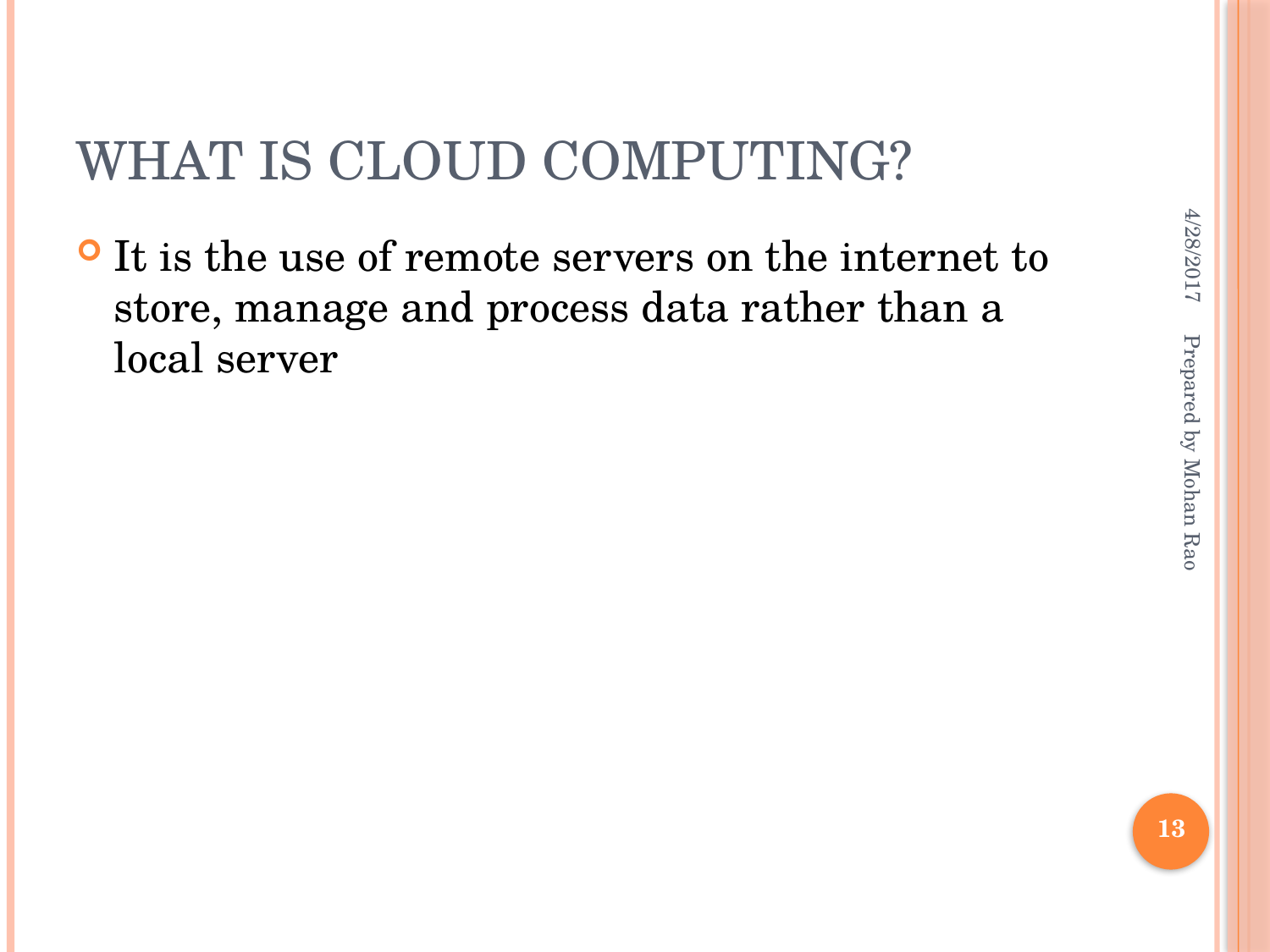

# What is Cloud computing?
4/28/2017
It is the use of remote servers on the internet to store, manage and process data rather than a local server

Prepared by Mohan Rao
13